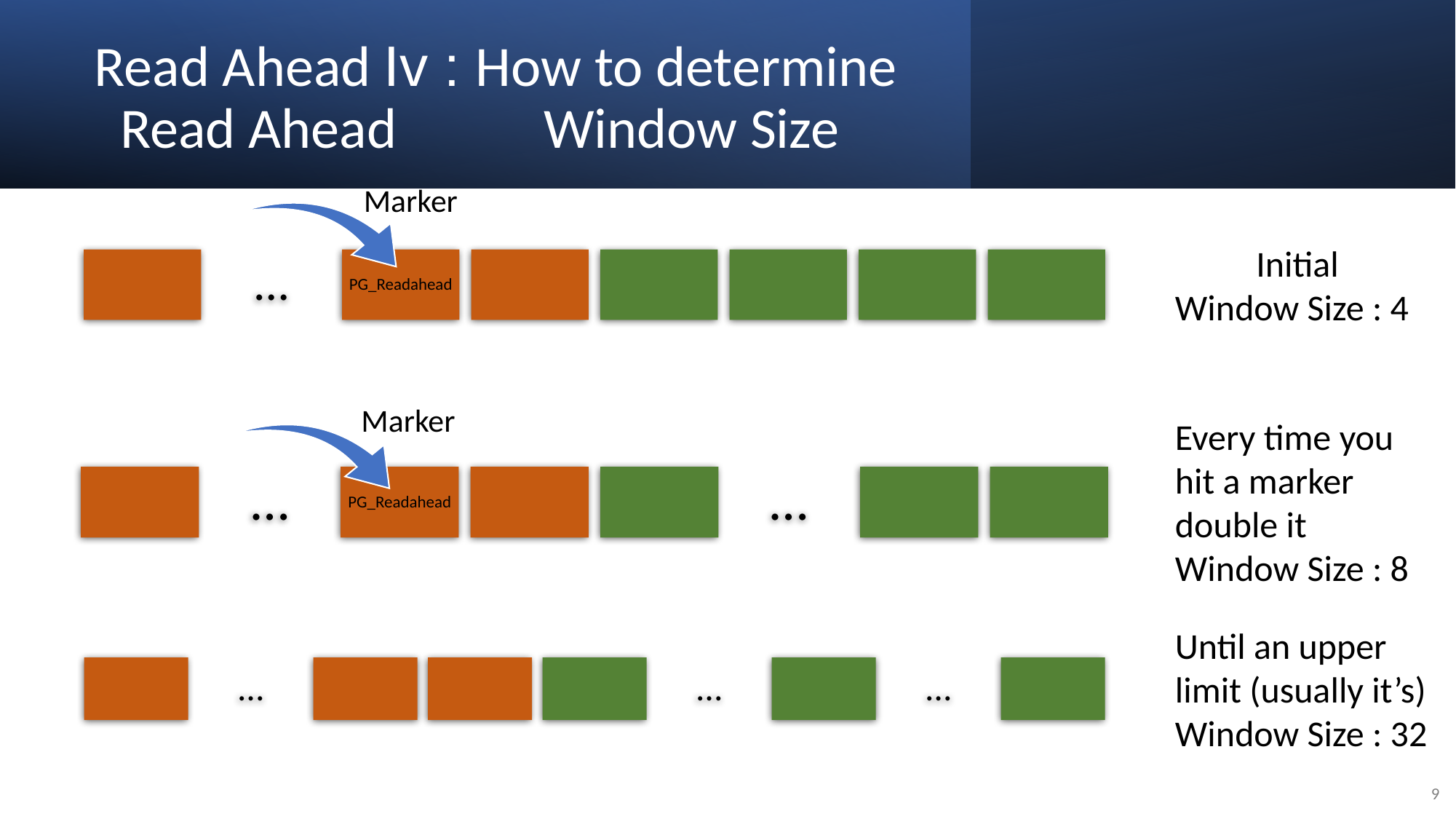

# Read Ahead Iv : How to determine 			   Read Ahead 					   Window Size
Marker

…
PG_Readahead

Initial
Window Size : 4
Marker
Every time you hit a marker double it
Window Size : 8

…
PG_Readahead

…

Until an upper limit (usually it’s)
Window Size : 32

…

…

…

9